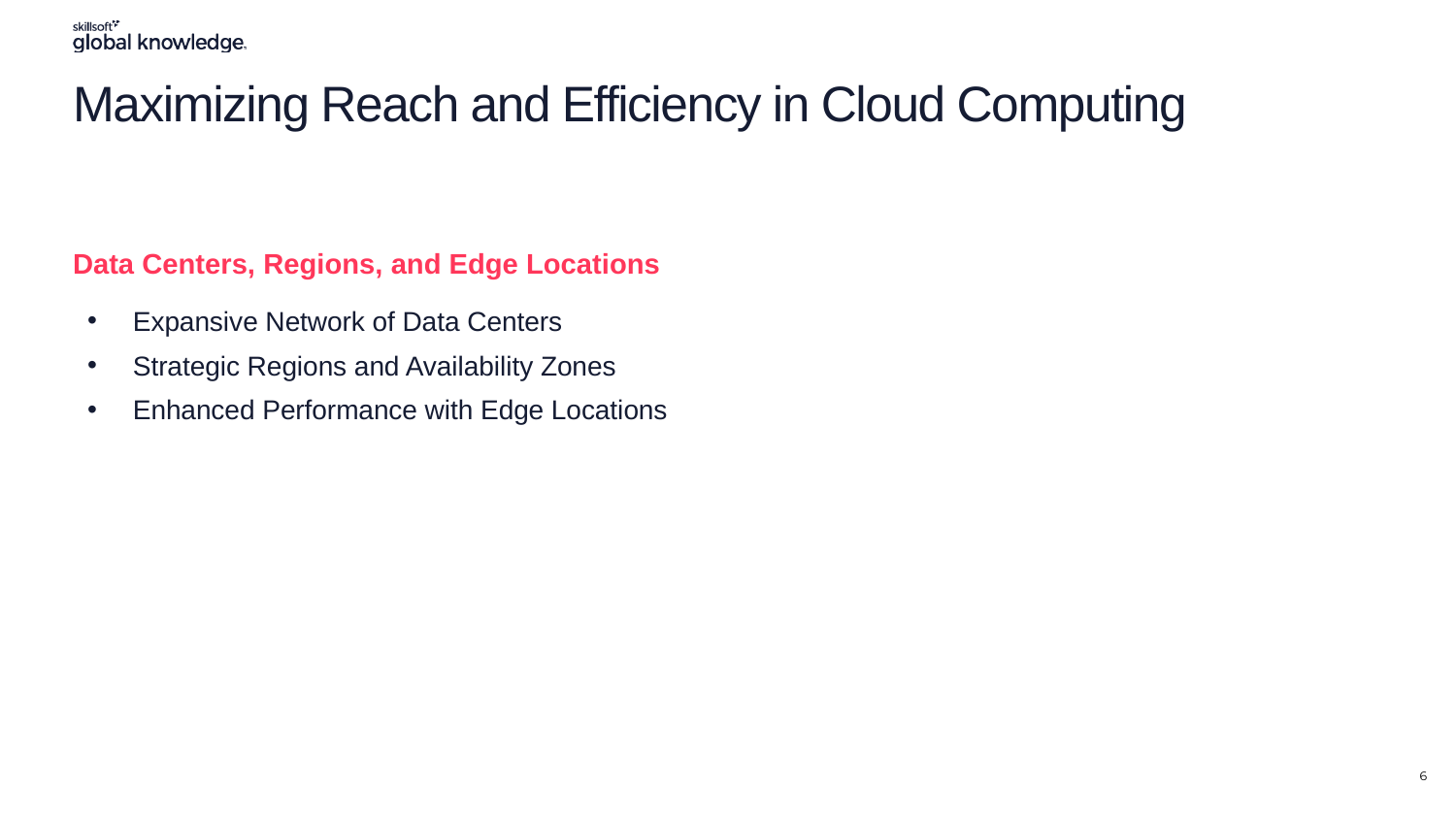

# Maximizing Reach and Efficiency in Cloud Computing
Data Centers, Regions, and Edge Locations
Expansive Network of Data Centers
Strategic Regions and Availability Zones
Enhanced Performance with Edge Locations